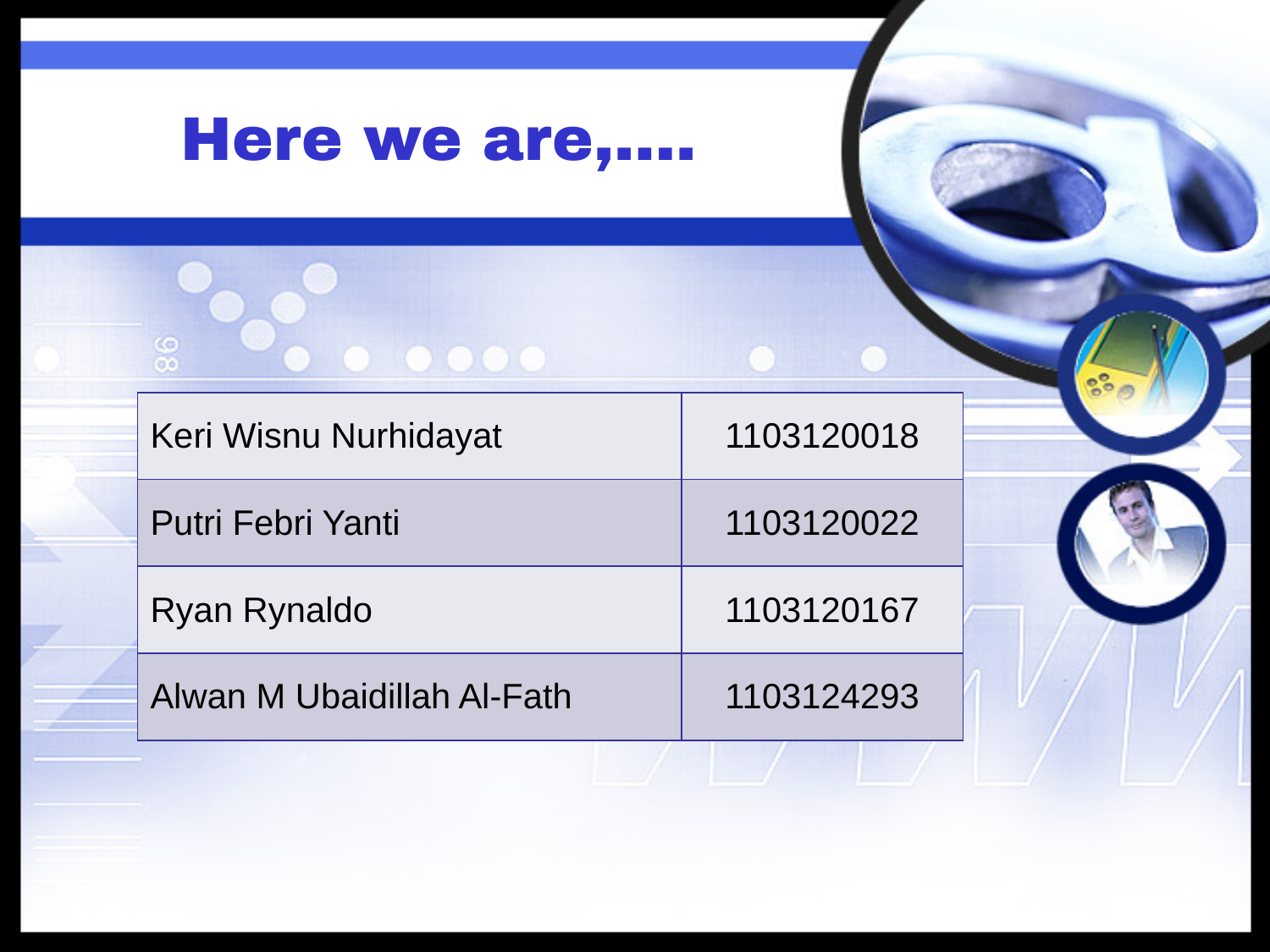

# Here we are,….

| Keri Wisnu Nurhidayat | 1103120018 |
| --- | --- |
| Putri Febri Yanti | 1103120022 |
| Ryan Rynaldo | 1103120167 |
| Alwan M Ubaidillah Al-Fath | 1103124293 |